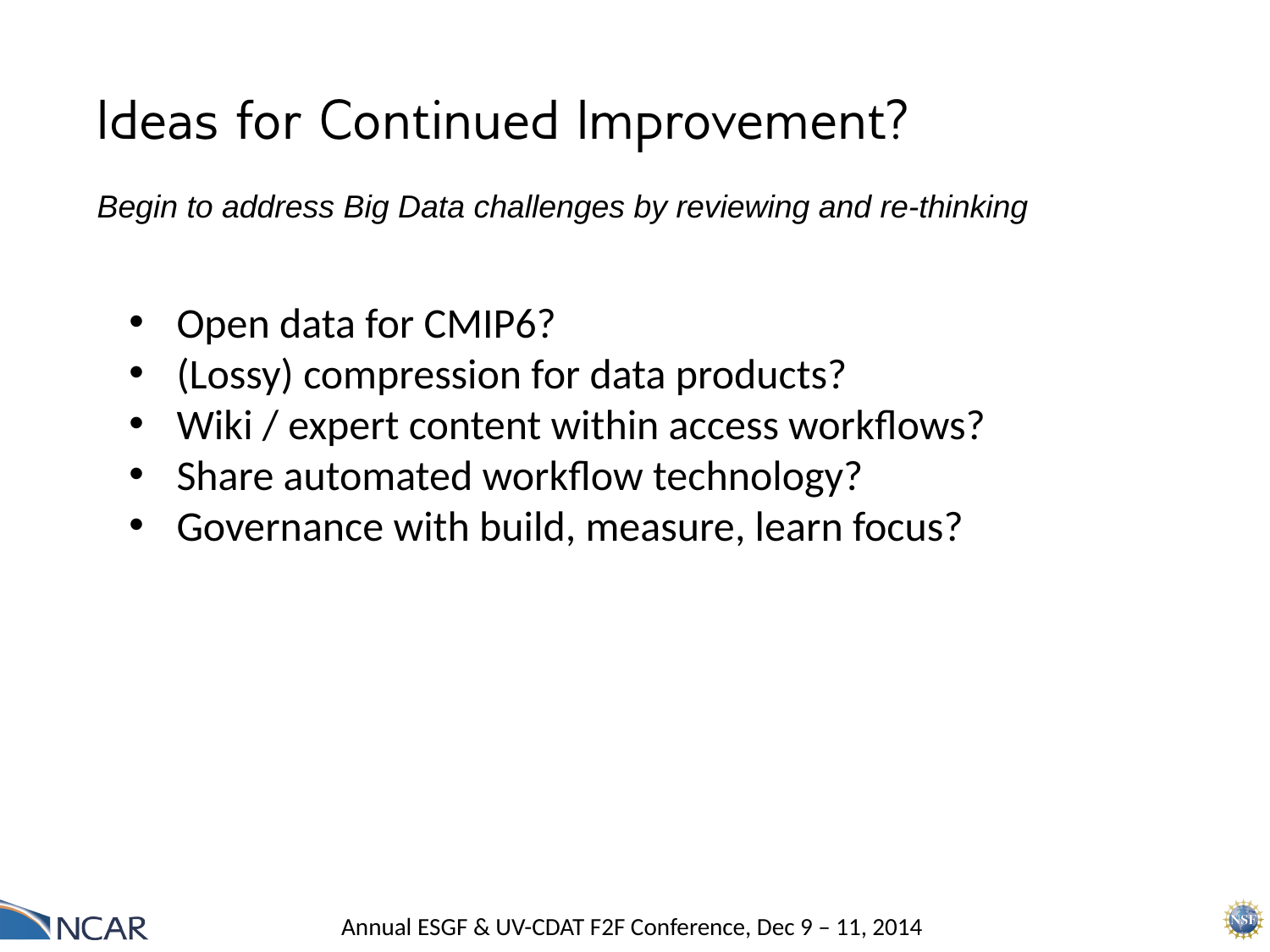

Ideas for Continued Improvement?
Begin to address Big Data challenges by reviewing and re-thinking
Open data for CMIP6?
(Lossy) compression for data products?
Wiki / expert content within access workflows?
Share automated workflow technology?
Governance with build, measure, learn focus?